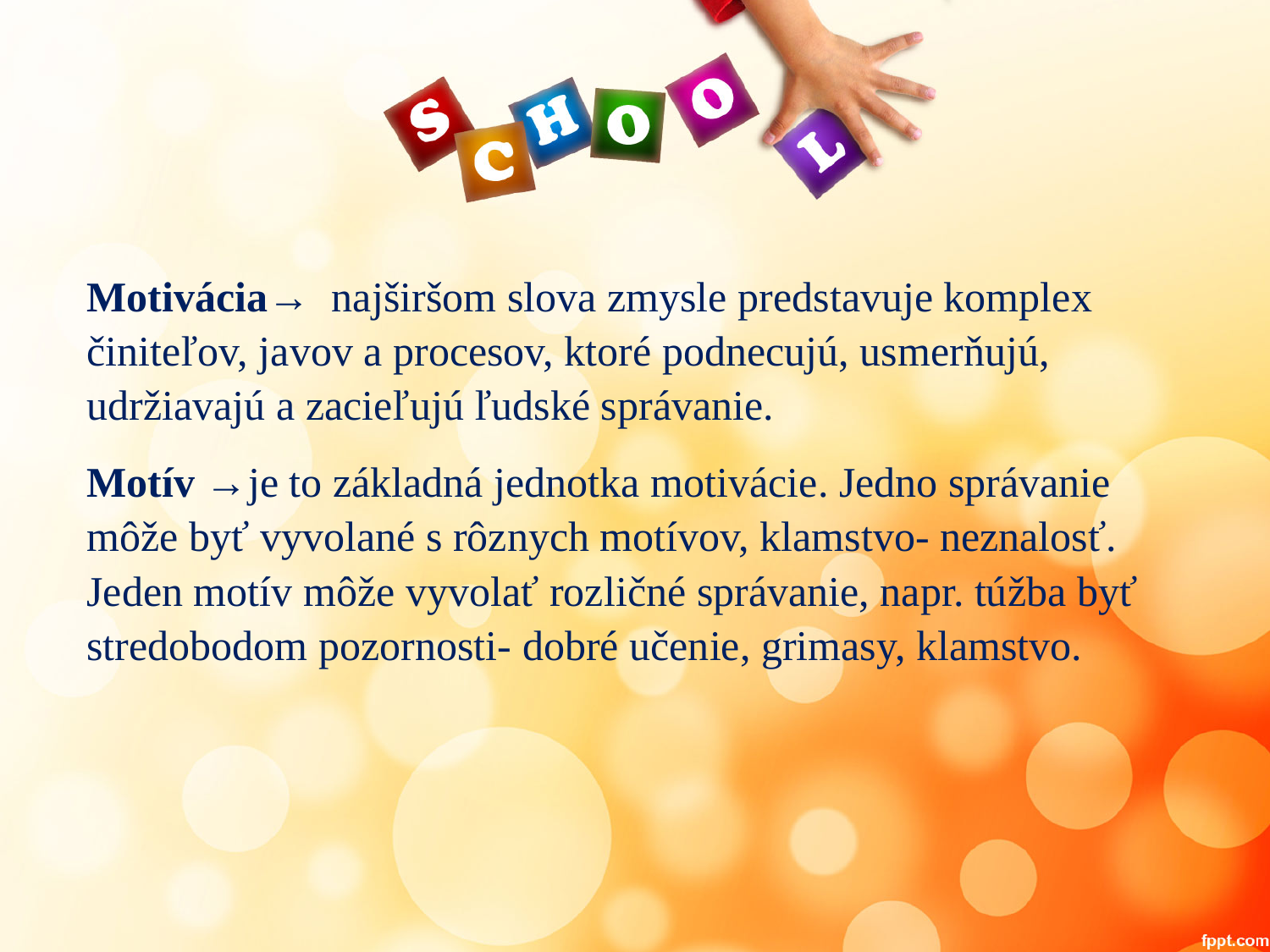

Motivácia→  najširšom slova zmysle predstavuje komplex činiteľov, javov a procesov, ktoré podnecujú, usmerňujú, udržiavajú a zacieľujú ľudské správanie.
Motív →je to základná jednotka motivácie. Jedno správanie môže byť vyvolané s rôznych motívov, klamstvo- neznalosť. Jeden motív môže vyvolať rozličné správanie, napr. túžba byť stredobodom pozornosti- dobré učenie, grimasy, klamstvo.